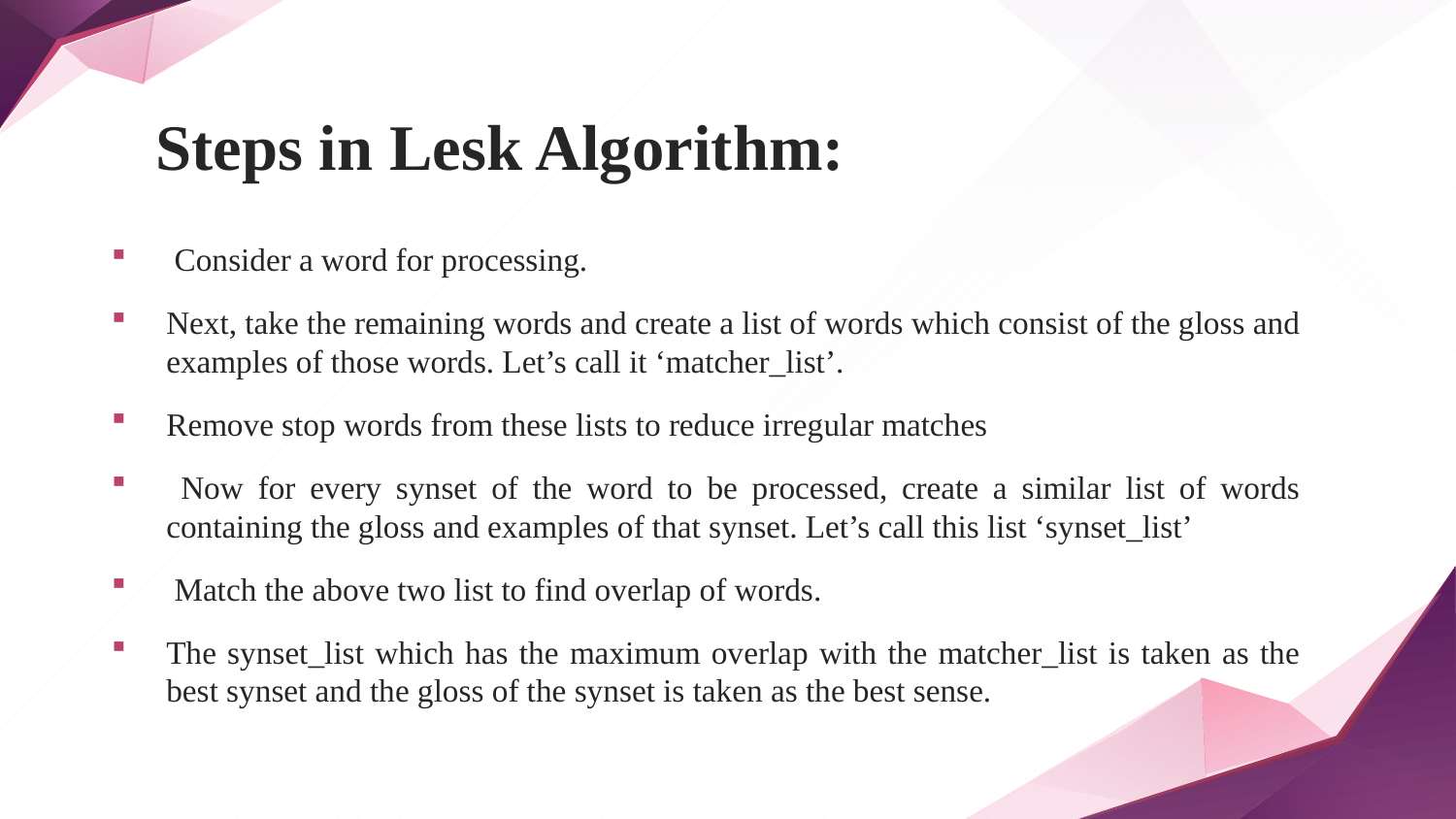

# Steps in Lesk Algorithm:
 Consider a word for processing.
Next, take the remaining words and create a list of words which consist of the gloss and examples of those words. Let’s call it ‘matcher_list’.
Remove stop words from these lists to reduce irregular matches
 Now for every synset of the word to be processed, create a similar list of words containing the gloss and examples of that synset. Let’s call this list ‘synset_list’
 Match the above two list to find overlap of words.
The synset_list which has the maximum overlap with the matcher_list is taken as the best synset and the gloss of the synset is taken as the best sense.